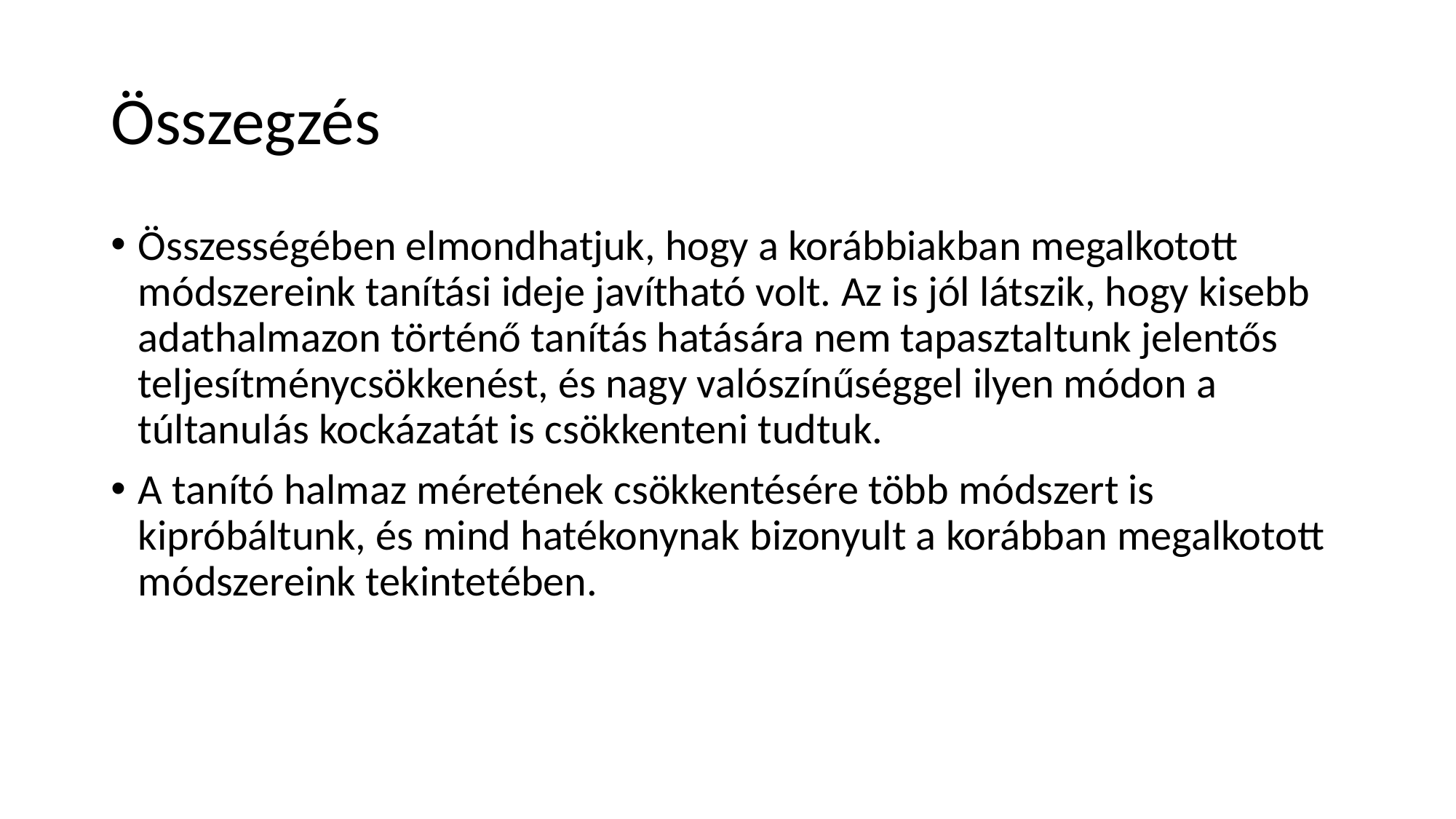

# Összegzés
Összességében elmondhatjuk, hogy a korábbiakban megalkotott módszereink tanítási ideje javítható volt. Az is jól látszik, hogy kisebb adathalmazon történő tanítás hatására nem tapasztaltunk jelentős teljesítménycsökkenést, és nagy valószínűséggel ilyen módon a túltanulás kockázatát is csökkenteni tudtuk.
A tanító halmaz méretének csökkentésére több módszert is kipróbáltunk, és mind hatékonynak bizonyult a korábban megalkotott módszereink tekintetében.